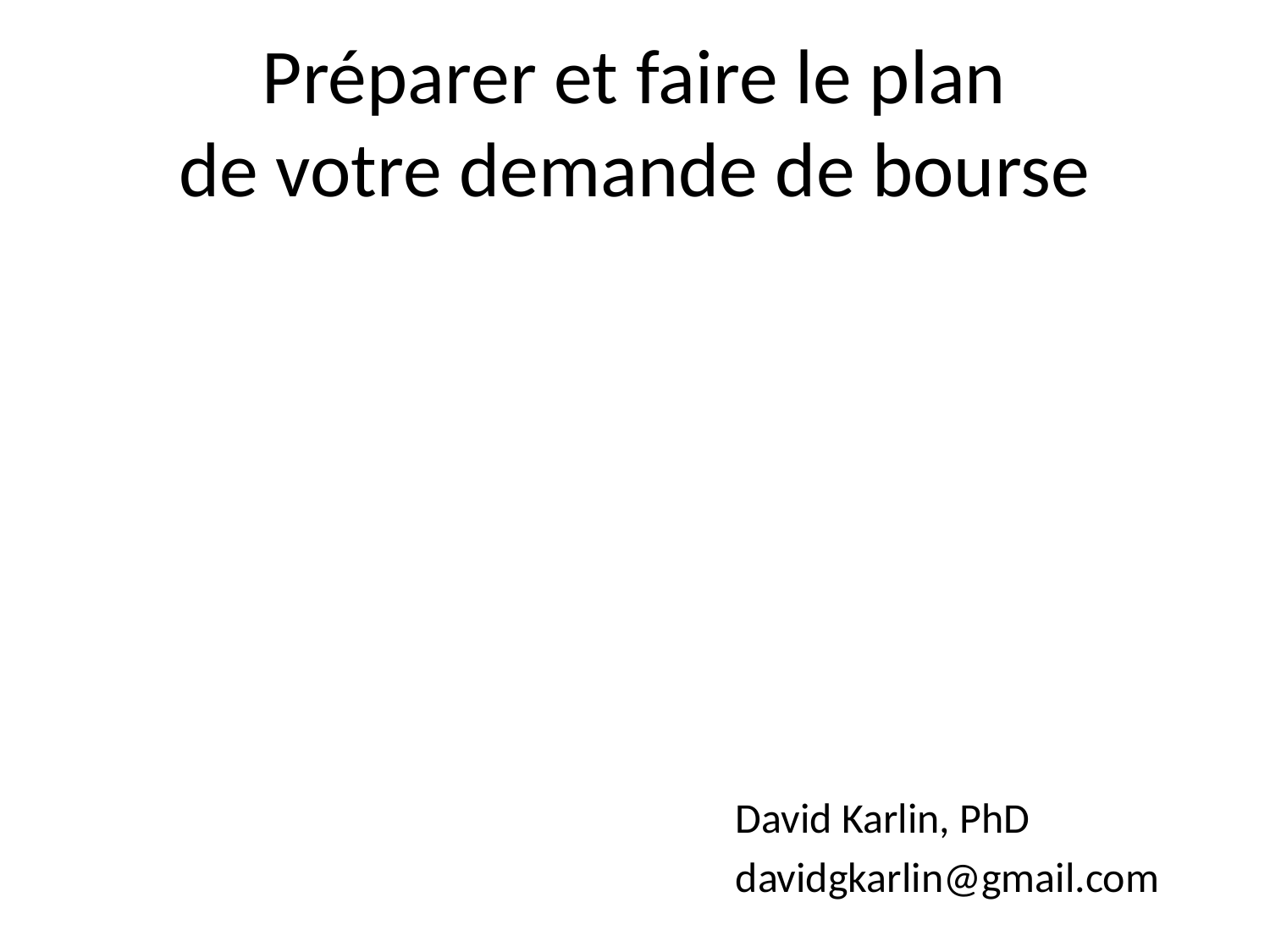

# Préparer et faire le plan de votre demande de bourse
David Karlin, PhD
davidgkarlin@gmail.com